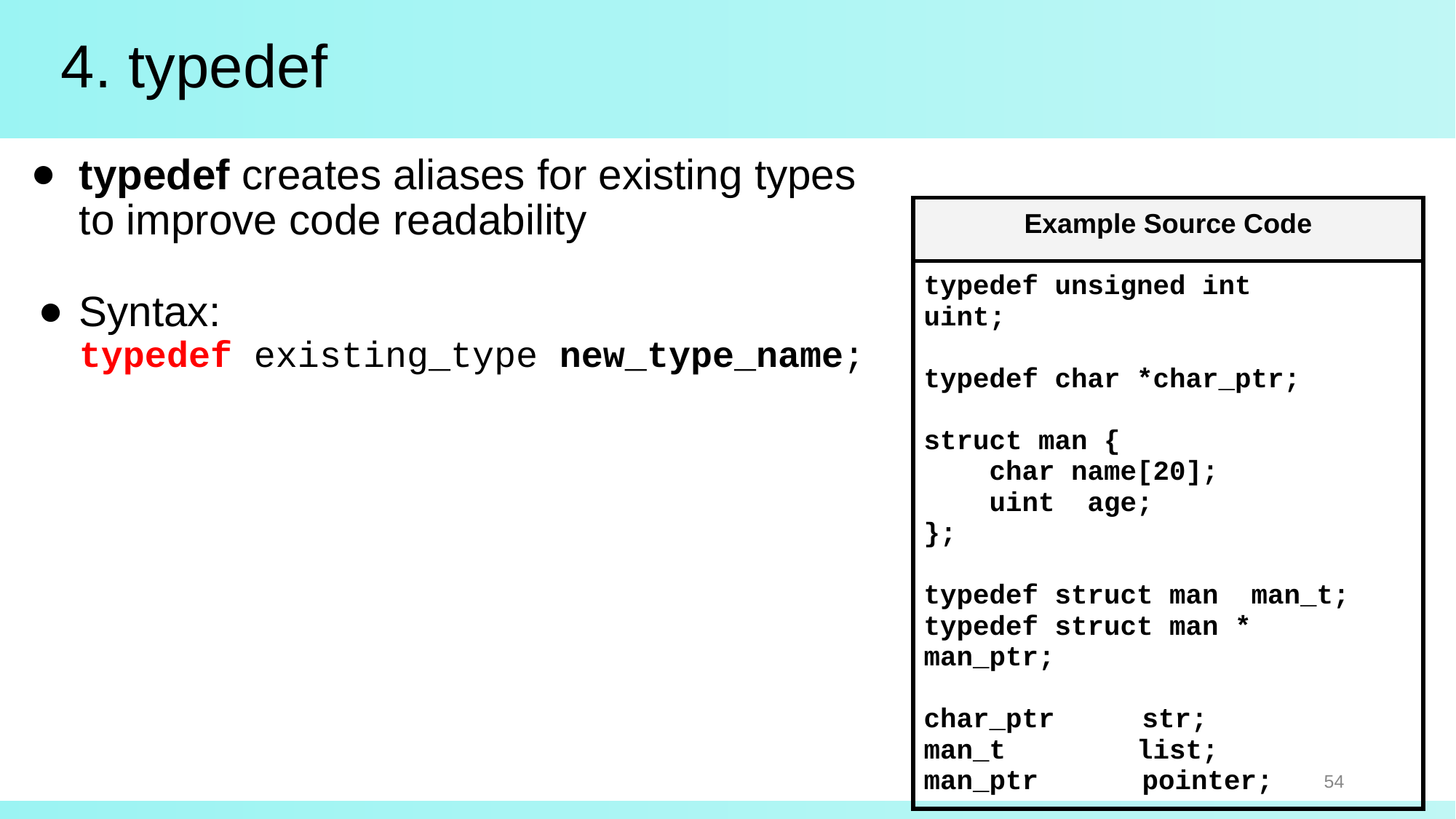

# 4. typedef
typedef creates aliases for existing types to improve code readability

Syntax:
typedef existing_type new_type_name;
| Example Source Code |
| --- |
| typedef unsigned int uint; typedef char \*char\_ptr; struct man { char name[20]; uint age; }; typedef struct man man\_t; typedef struct man \* man\_ptr; char\_ptr str; man\_t list; man\_ptr pointer; |
54